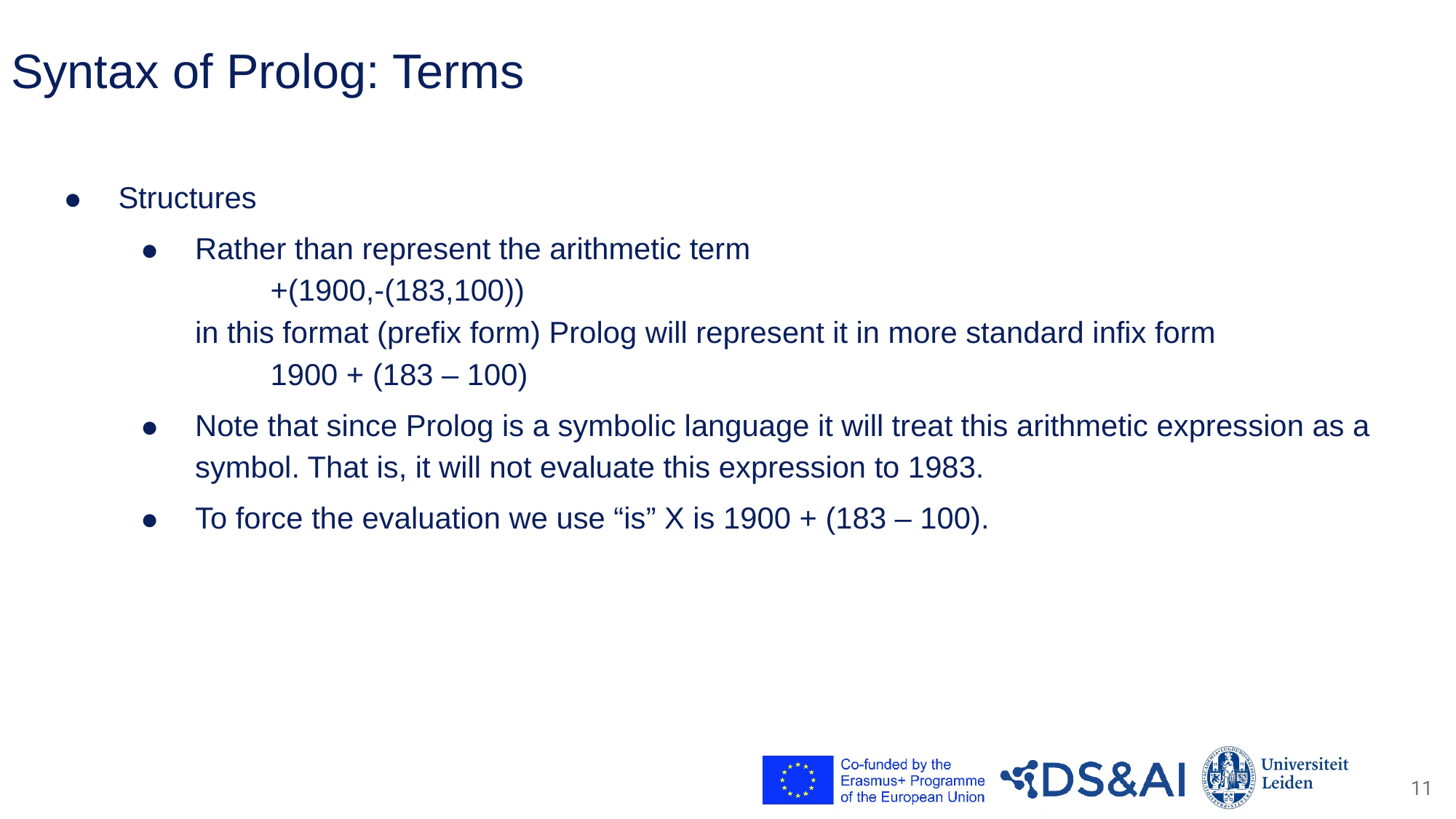

# Syntax of Prolog: Terms
Structures
Rather than represent the arithmetic term
         +(1900,-(183,100))
in this format (prefix form) Prolog will represent it in more standard infix form
         1900 + (183 – 100)
Note that since Prolog is a symbolic language it will treat this arithmetic expression as a symbol. That is, it will not evaluate this expression to 1983.
To force the evaluation we use “is” X is 1900 + (183 – 100).
11